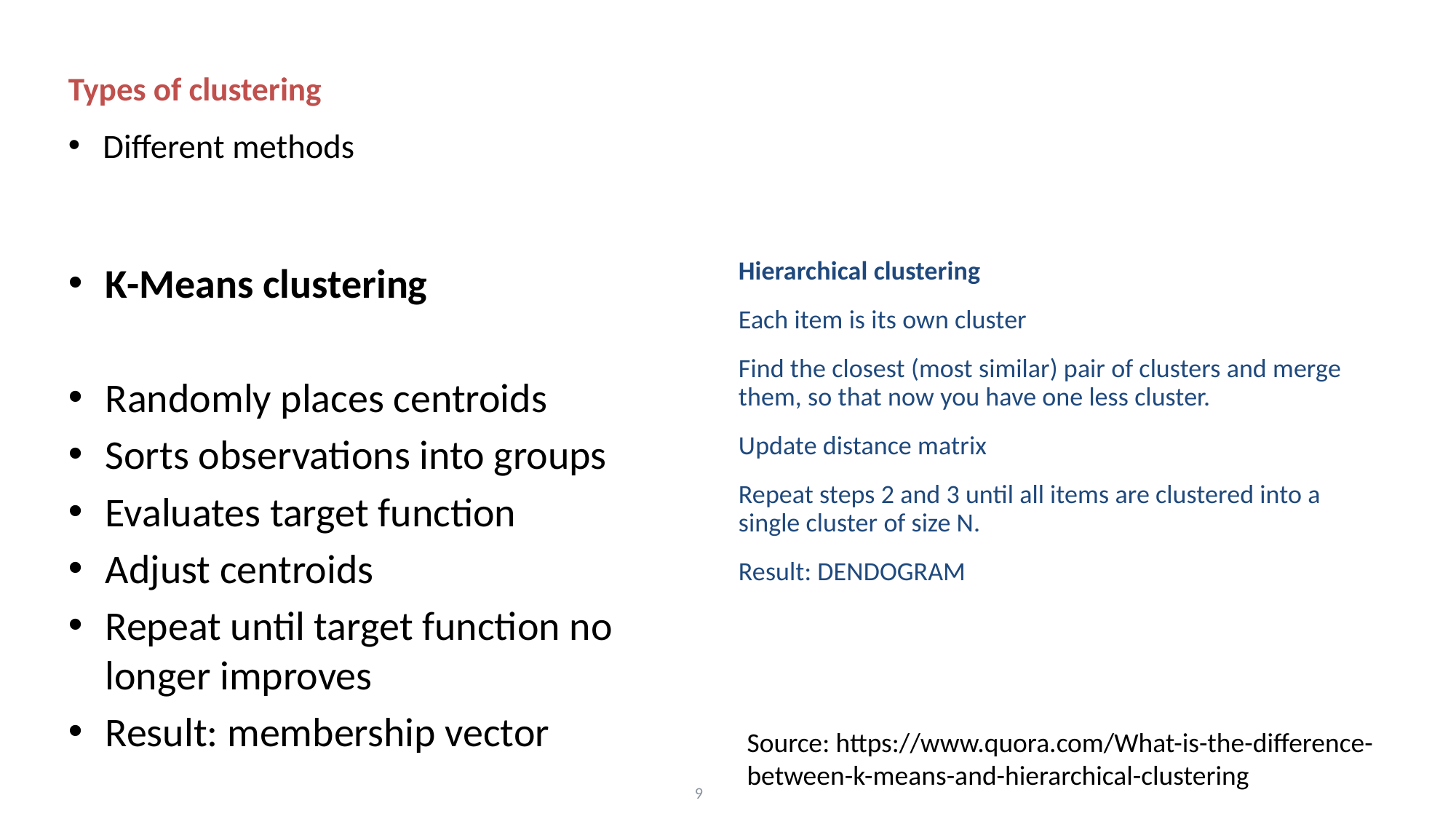

# Types of clustering
Different methods
K-Means clustering

Randomly places centroids
Sorts observations into groups
Evaluates target function
Adjust centroids
Repeat until target function no longer improves
Result: membership vector
Hierarchical clustering
Each item is its own cluster
Find the closest (most similar) pair of clusters and merge them, so that now you have one less cluster.
Update distance matrix
Repeat steps 2 and 3 until all items are clustered into a single cluster of size N.
Result: DENDOGRAM

Source: https://www.quora.com/What-is-the-difference-between-k-means-and-hierarchical-clustering
9